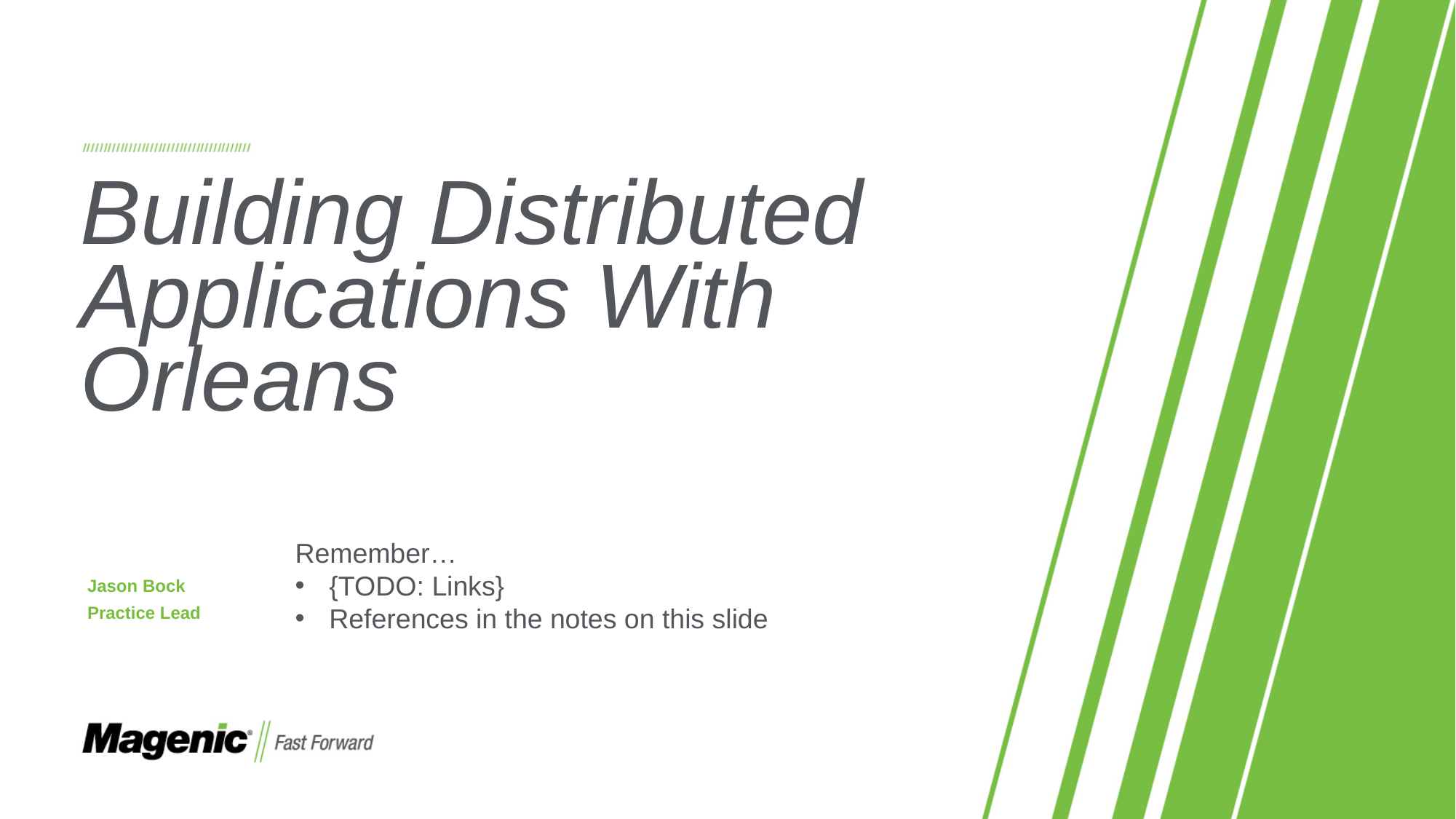

# Building Distributed Applications With Orleans

Remember…
{TODO: Links}
References in the notes on this slide
Jason Bock
Practice Lead